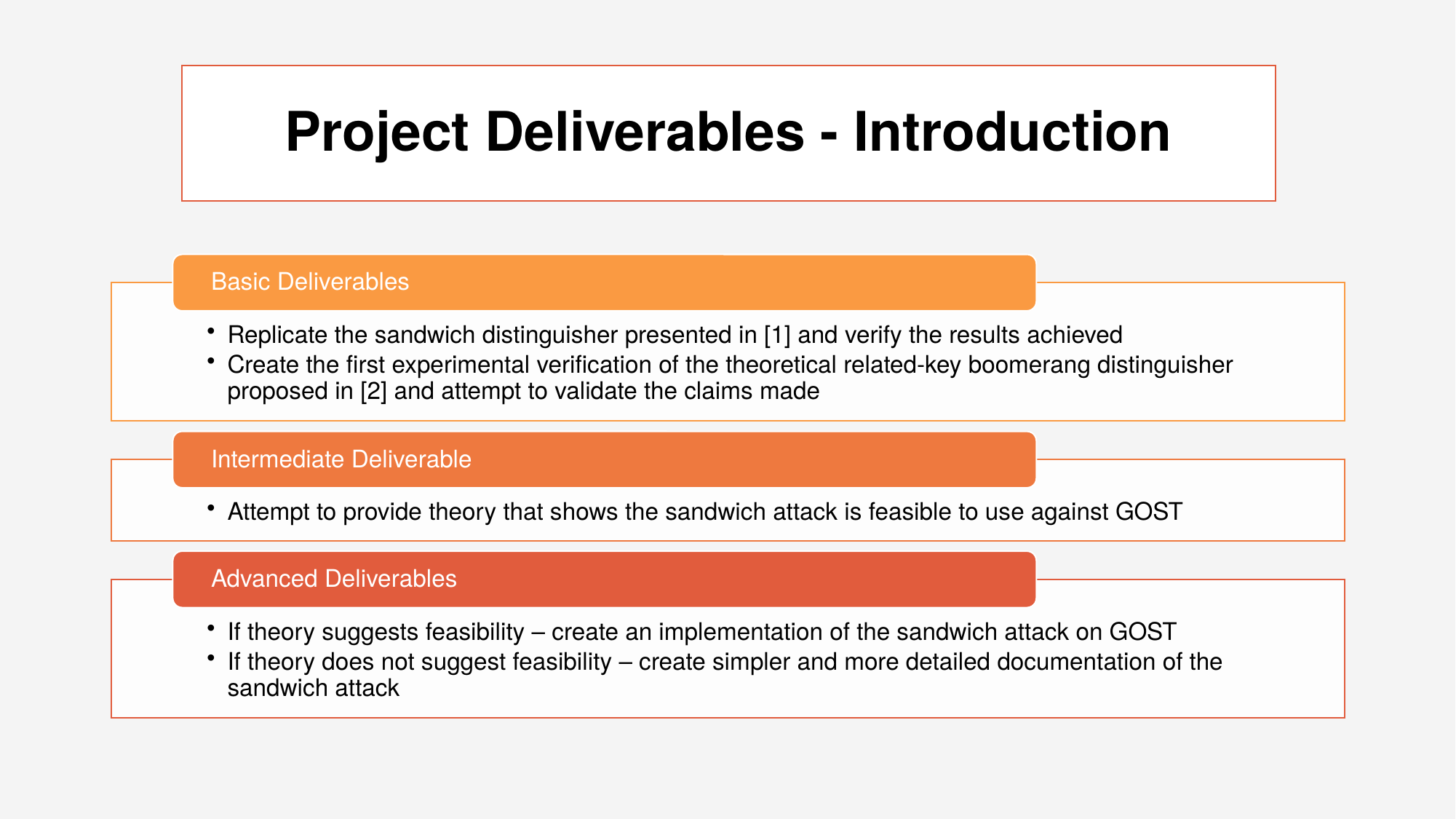

# Project Deliverables - Introduction
Replicate the sandwich distinguisher presented in [1] and verify the results achieved
Create the first experimental verification of the theoretical related-key boomerang distinguisher proposed in [2] and attempt to validate the claims made
Basic Deliverables
Attempt to provide theory that shows the sandwich attack is feasible to use against GOST
Intermediate Deliverable
If theory suggests feasibility – create an implementation of the sandwich attack on GOST
If theory does not suggest feasibility – create simpler and more detailed documentation of the sandwich attack
Advanced Deliverables